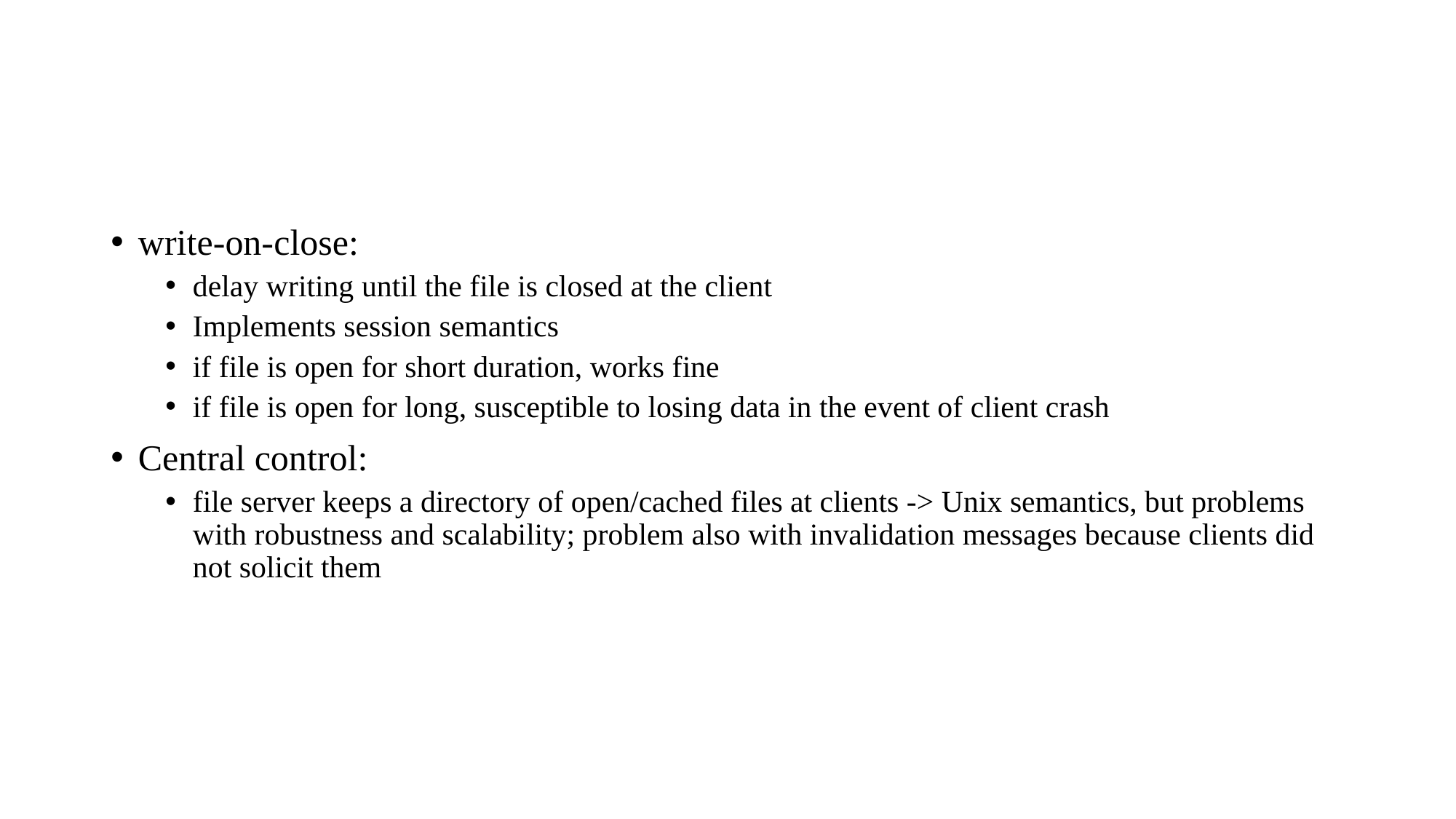

#
write-on-close:
delay writing until the file is closed at the client
Implements session semantics
if file is open for short duration, works fine
if file is open for long, susceptible to losing data in the event of client crash
Central control:
file server keeps a directory of open/cached files at clients -> Unix semantics, but problems with robustness and scalability; problem also with invalidation messages because clients did not solicit them